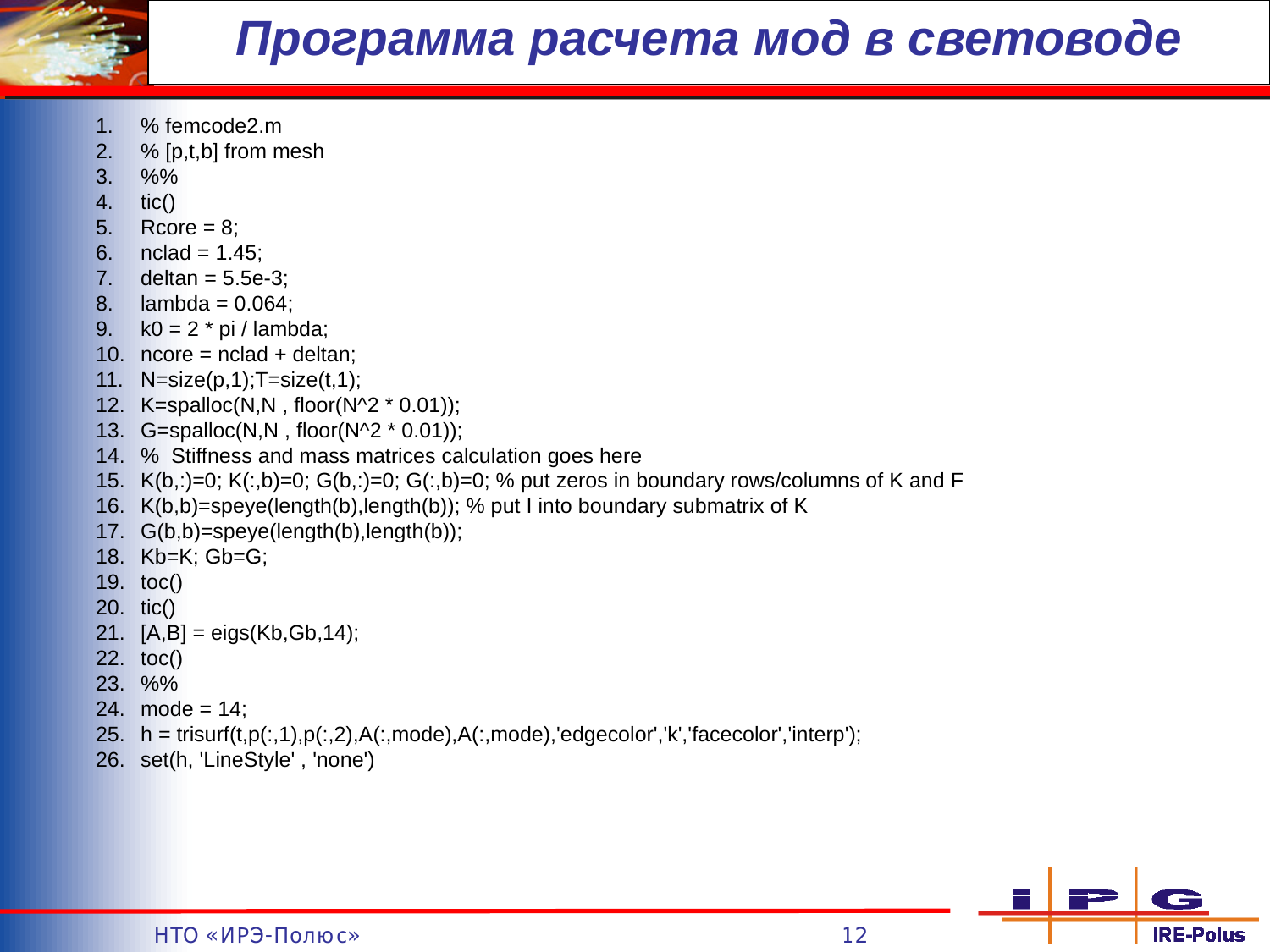

Программа расчета мод в световоде
% femcode2.m
% [p,t,b] from mesh
%%
tic()
Rcore = 8;
nclad = 1.45;
deltan = 5.5e-3;
lambda = 0.064;
k0 = 2 * pi / lambda;
ncore = nclad + deltan;
N=size(p,1);T=size(t,1);
K=spalloc(N,N , floor(N^2 * 0.01));
G=spalloc(N,N , floor(N^2 * 0.01));
%  Stiffness and mass matrices calculation goes here
K(b,:)=0; K(:,b)=0; G(b,:)=0; G(:,b)=0; % put zeros in boundary rows/columns of K and F
K(b,b)=speye(length(b),length(b)); % put I into boundary submatrix of K
G(b,b)=speye(length(b),length(b));
Kb=K; Gb=G;
toc()
tic()
[A,B] = eigs(Kb,Gb,14);
toc()
%%
mode = 14;
h = trisurf(t,p(:,1),p(:,2),A(:,mode),A(:,mode),'edgecolor','k','facecolor','interp');
set(h, 'LineStyle' , 'none')

	НТО «ИРЭ-Полюс»                                                                              12